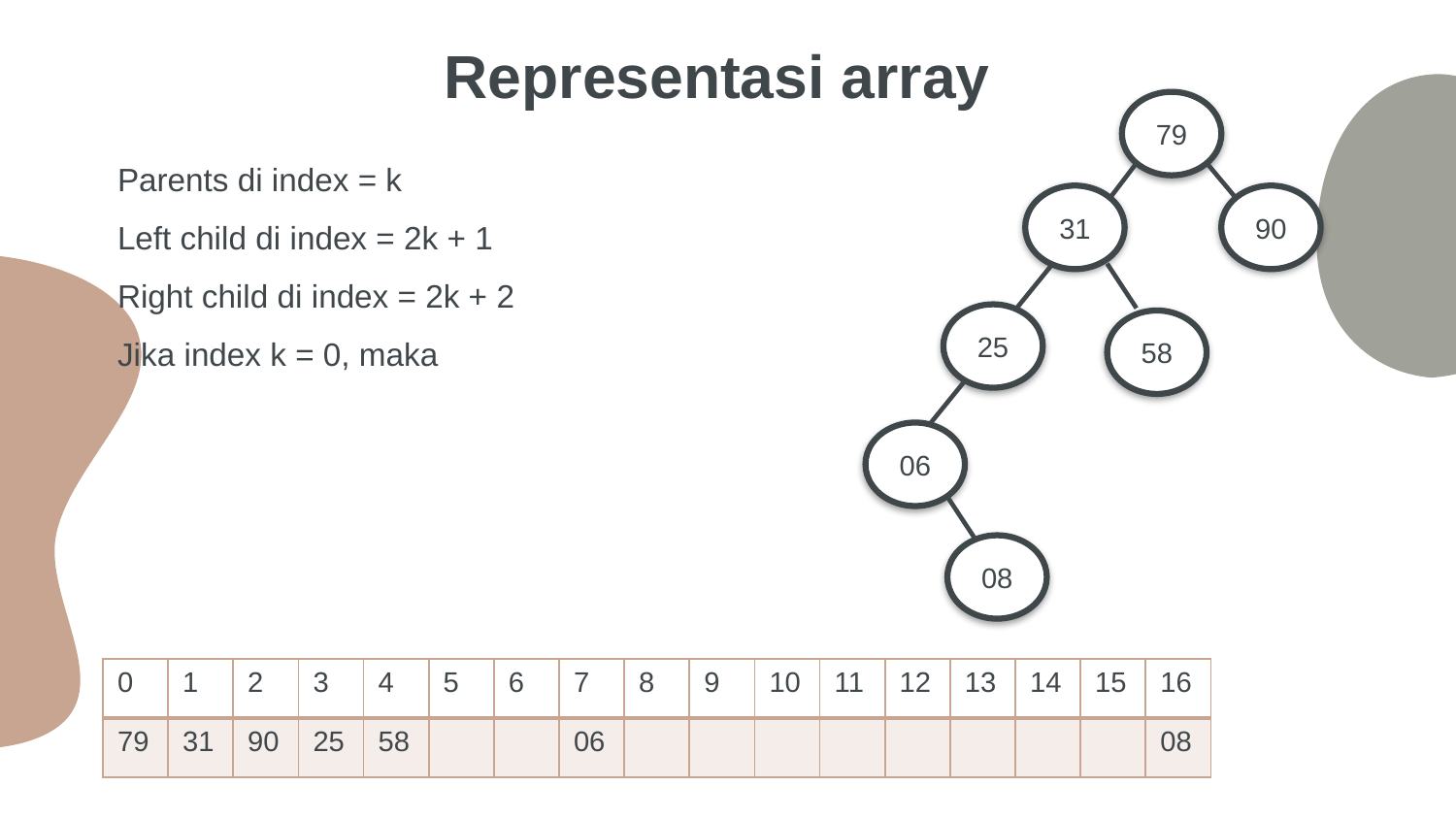

# Representasi array
79
Parents di index = k
Left child di index = 2k + 1
Right child di index = 2k + 2
Jika index k = 0, maka

31
90
25
58
06
08
| 0 | 1 | 2 | 3 | 4 | 5 | 6 | 7 | 8 | 9 | 10 | 11 | 12 | 13 | 14 | 15 | 16 |
| --- | --- | --- | --- | --- | --- | --- | --- | --- | --- | --- | --- | --- | --- | --- | --- | --- |
| 79 | 31 | 90 | 25 | 58 |  |  | 06 |  |  |  |  |  |  |  |  | 08 |